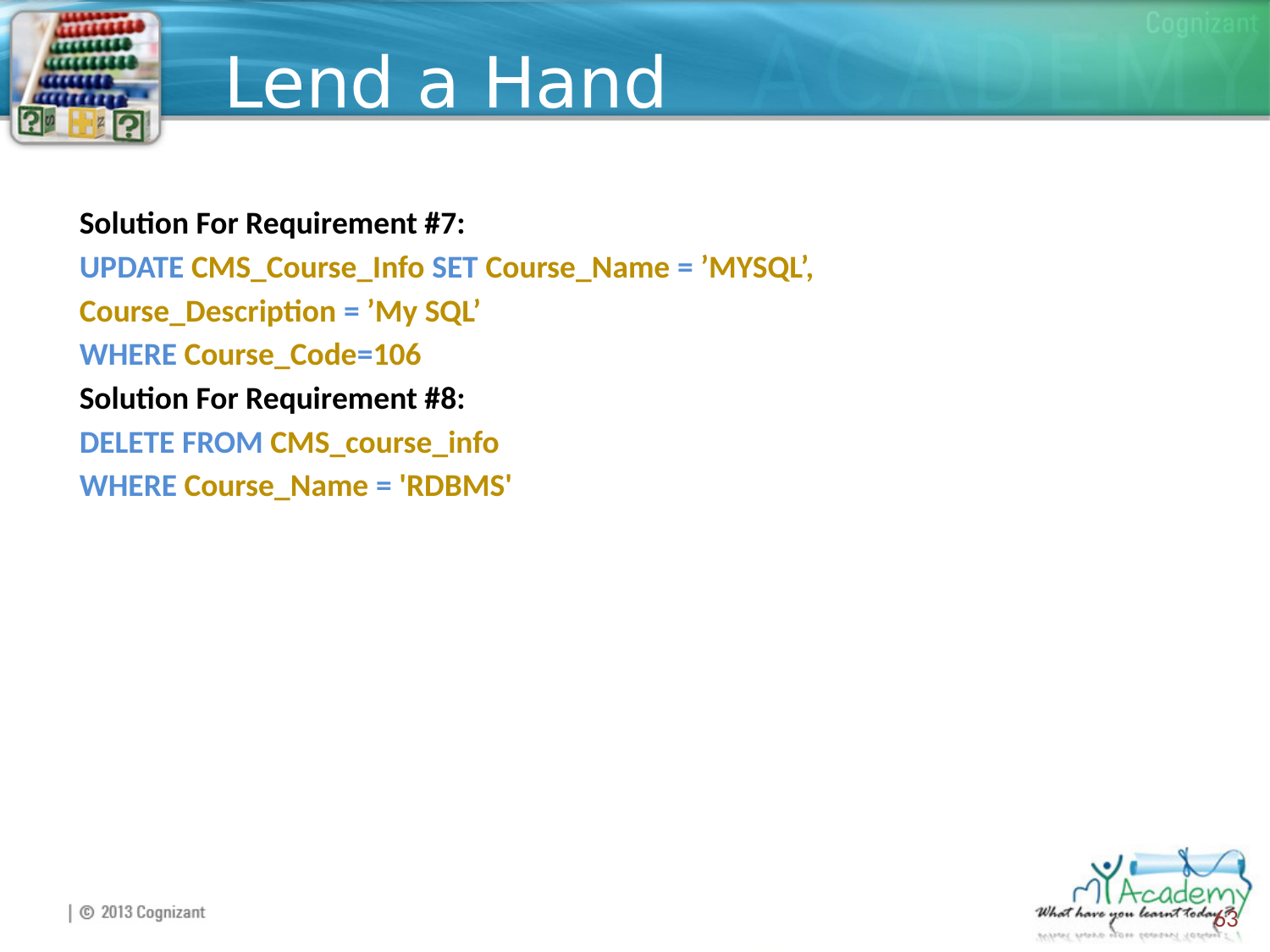

# Lend a Hand
Solution For Requirement #7:
UPDATE CMS_Course_Info SET Course_Name = ’MYSQL’,
Course_Description = ’My SQL’
WHERE Course_Code=106
Solution For Requirement #8:
DELETE FROM CMS_course_info
WHERE Course_Name = 'RDBMS'

63